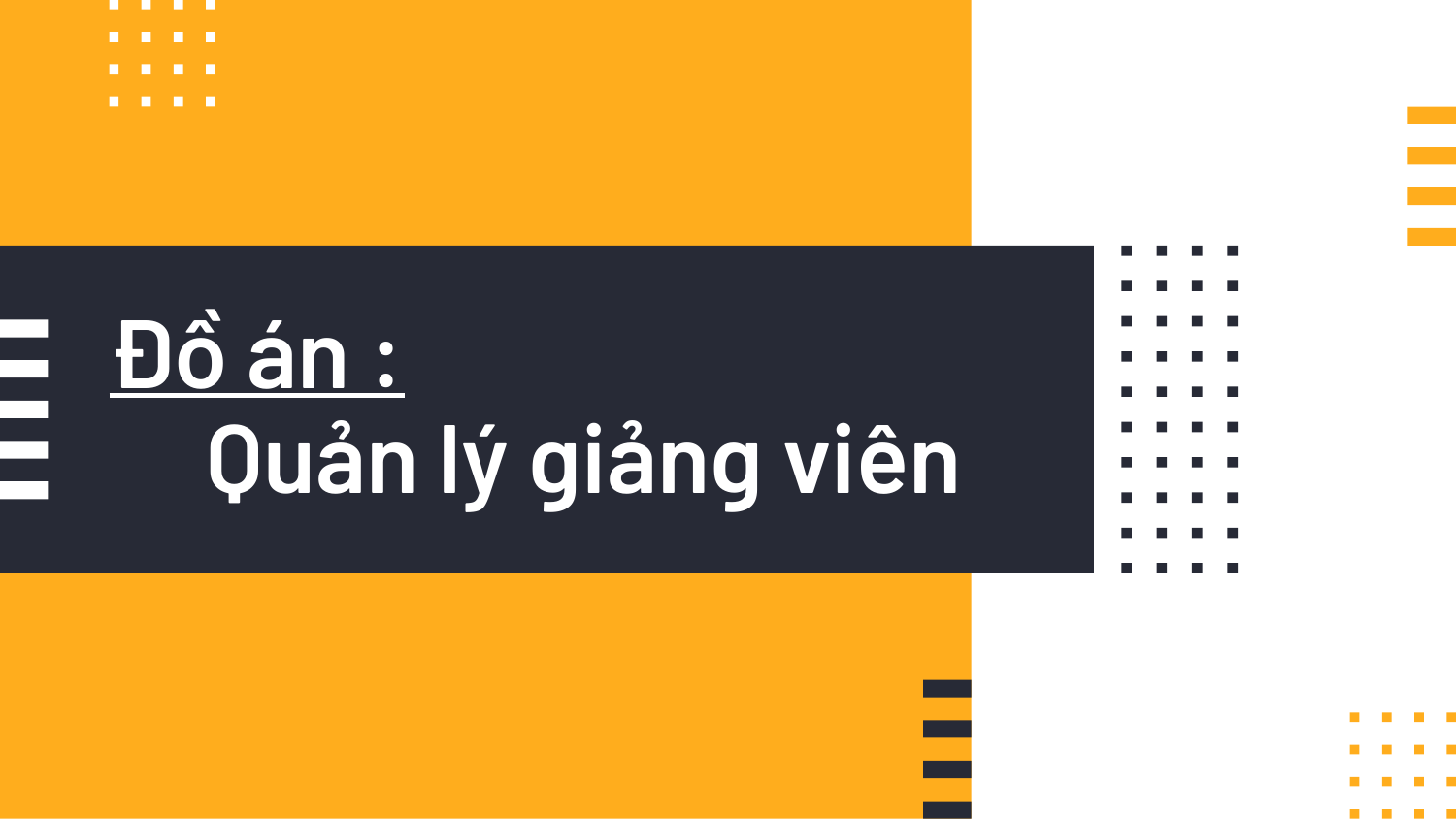

# Đồ án : Quản lý giảng viên